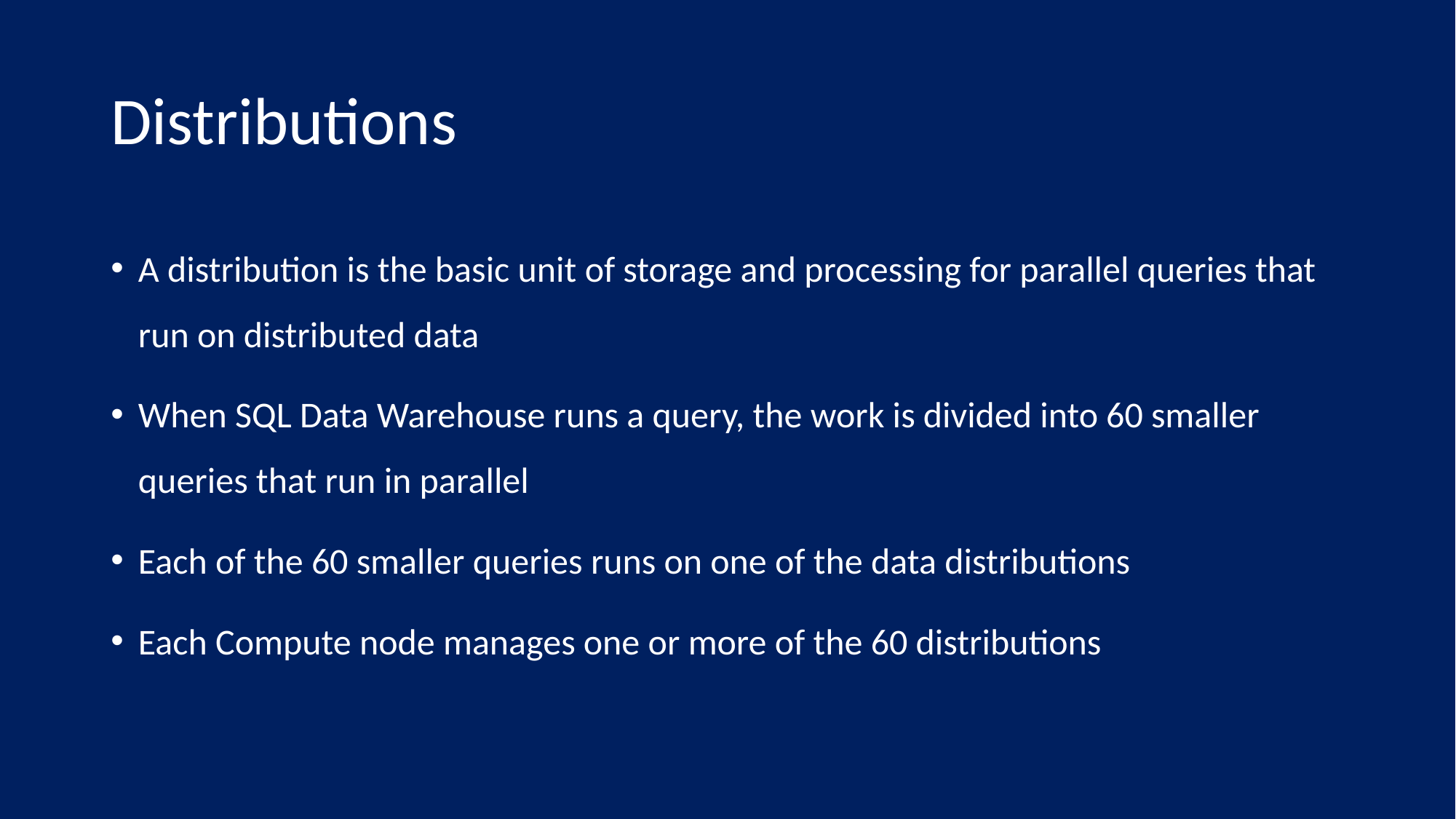

# Distributions
A distribution is the basic unit of storage and processing for parallel queries that run on distributed data
When SQL Data Warehouse runs a query, the work is divided into 60 smaller queries that run in parallel
Each of the 60 smaller queries runs on one of the data distributions
Each Compute node manages one or more of the 60 distributions